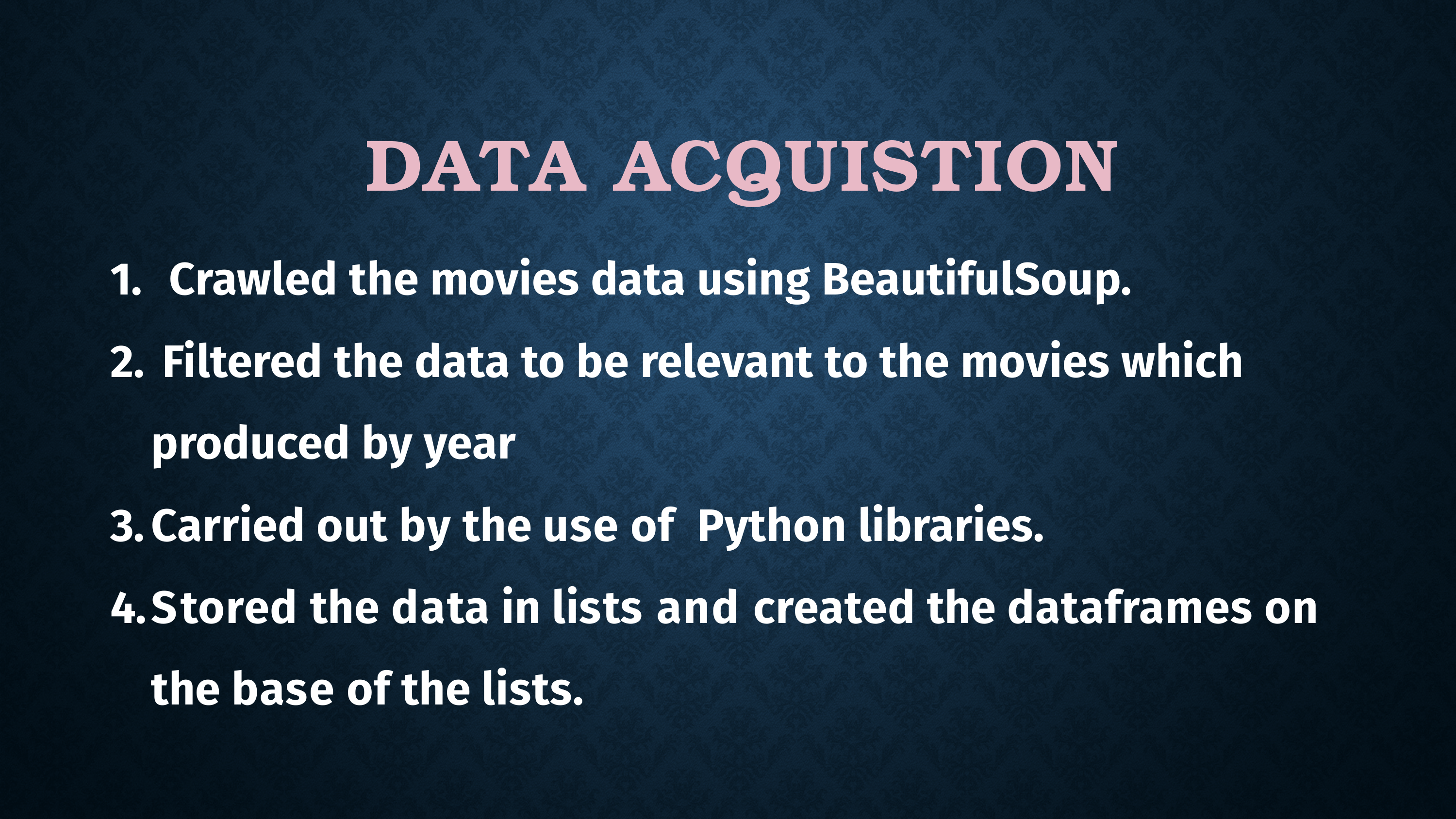

# Data Acquistion
Crawled the movies data using BeautifulSoup.
 Filtered the data to be relevant to the movies which produced by year
Carried out by the use of  Python libraries.
Stored the data in lists and created the dataframes on  the base of the lists.